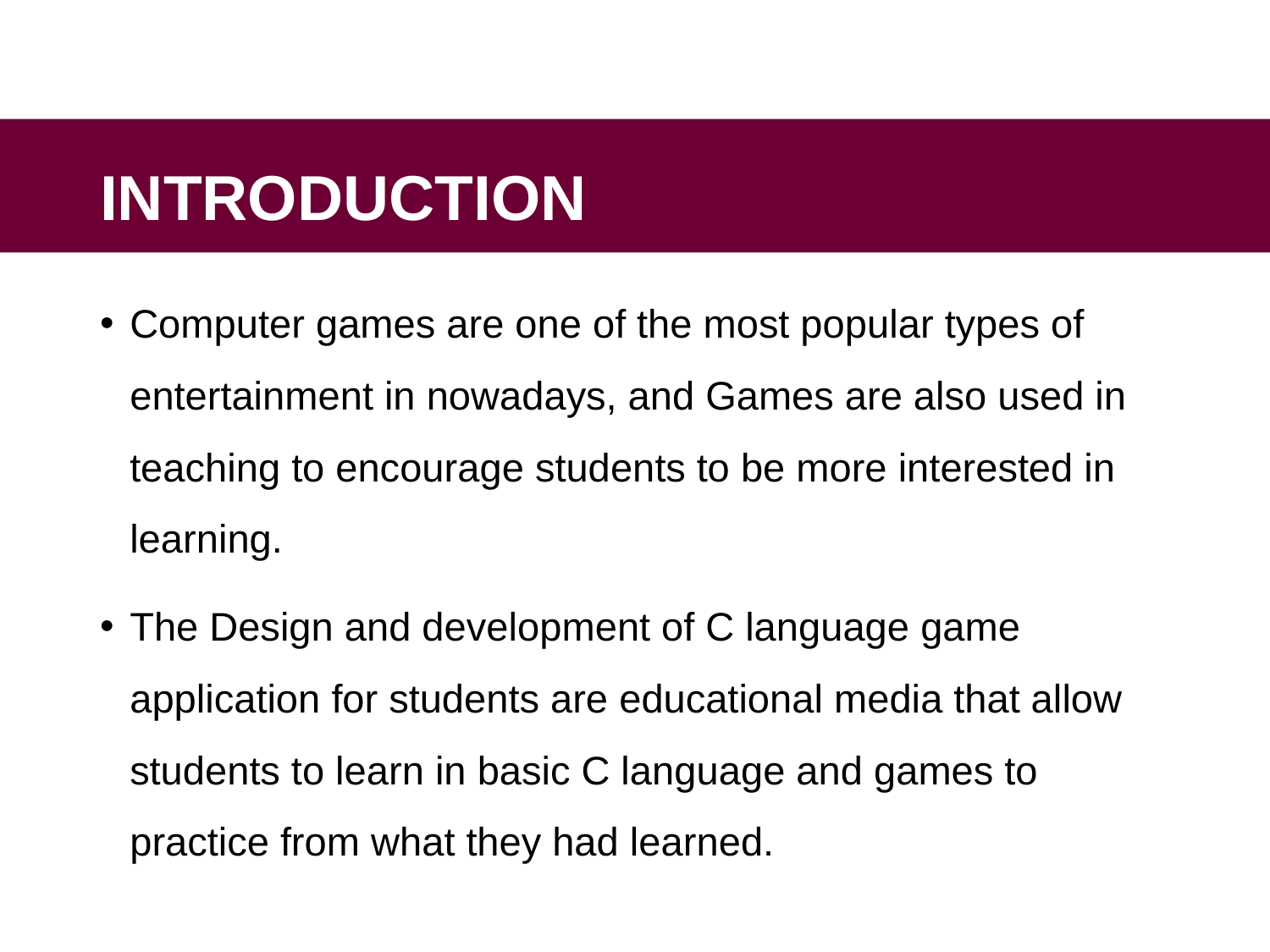

# INTRODUCTION
Computer games are one of the most popular types of entertainment in nowadays, and Games are also used in teaching to encourage students to be more interested in learning.
The Design and development of C language game application for students are educational media that allow students to learn in basic C language and games to practice from what they had learned.